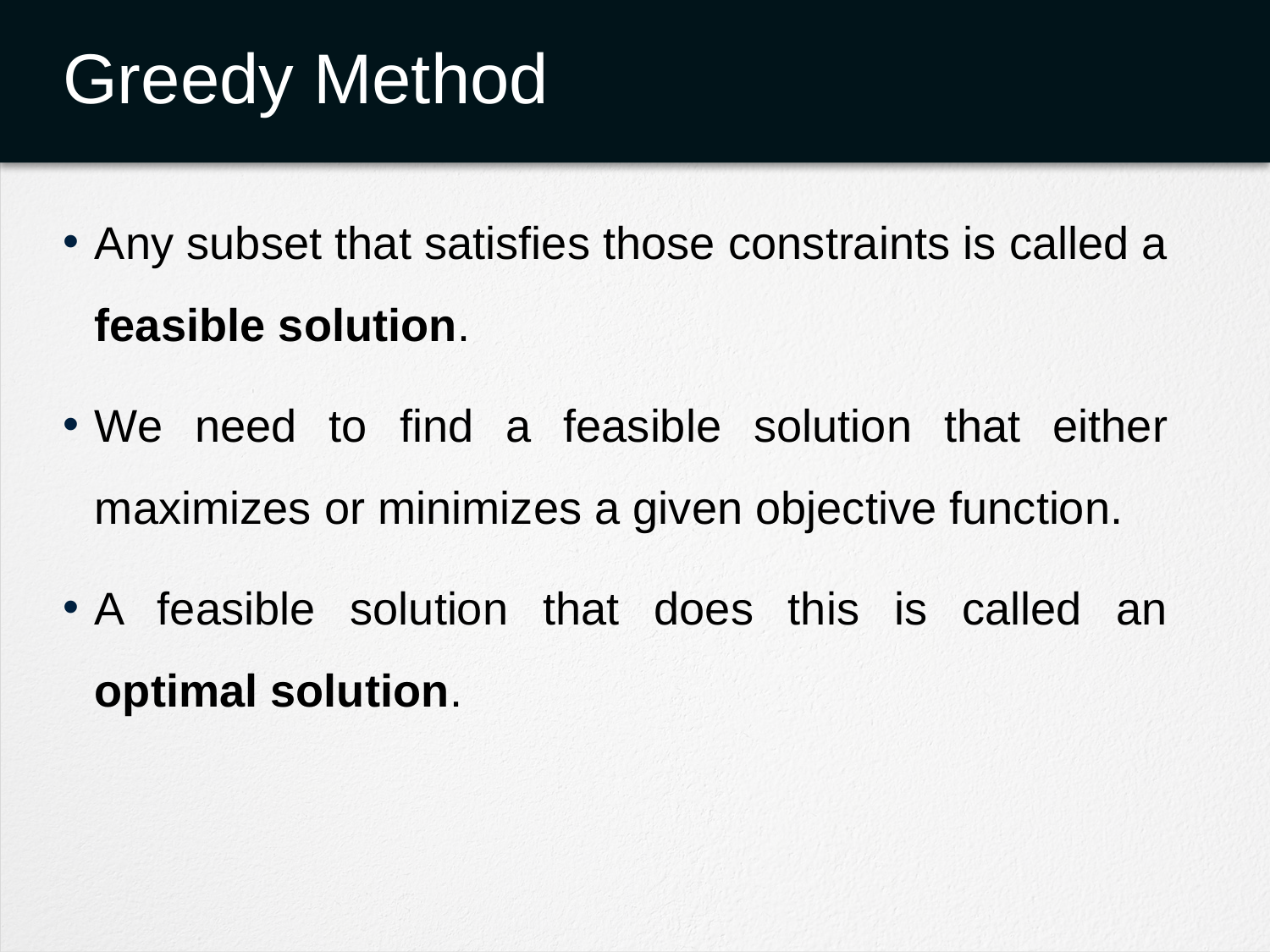

# Greedy Method
Any subset that satisfies those constraints is called a feasible solution.
We need to find a feasible solution that either maximizes or minimizes a given objective function.
A feasible solution that does this is called an optimal solution.